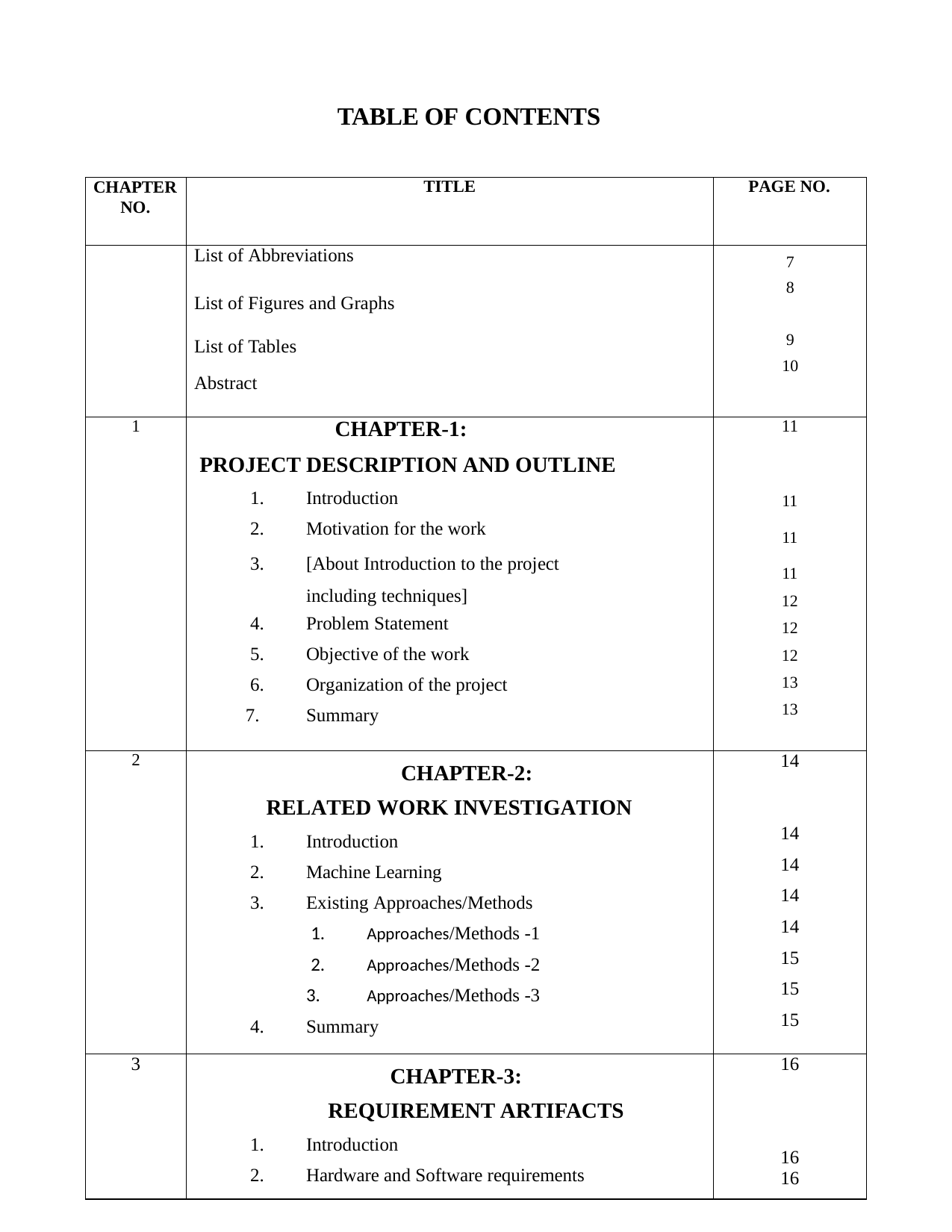

TABLE OF CONTENTS
| CHAPTER NO. | TITLE | PAGE NO. |
| --- | --- | --- |
|  | List of Abbreviations List of Figures and Graphs List of Tables Abstract | 7 8 9 10 |
| 1 | CHAPTER-1: PROJECT DESCRIPTION AND OUTLINE Introduction Motivation for the work [About Introduction to the project including techniques] Problem Statement Objective of the work Organization of the project Summary | 11 11 11 11 12 12 12 13 13 |
| 2 | CHAPTER-2: RELATED WORK INVESTIGATION Introduction Machine Learning Existing Approaches/Methods Approaches/Methods -1 Approaches/Methods -2 Approaches/Methods -3 Summary | 14 14 14 14 14 15 15 15 |
| 3 | CHAPTER-3: REQUIREMENT ARTIFACTS Introduction Hardware and Software requirements | 16 16 16 |
4